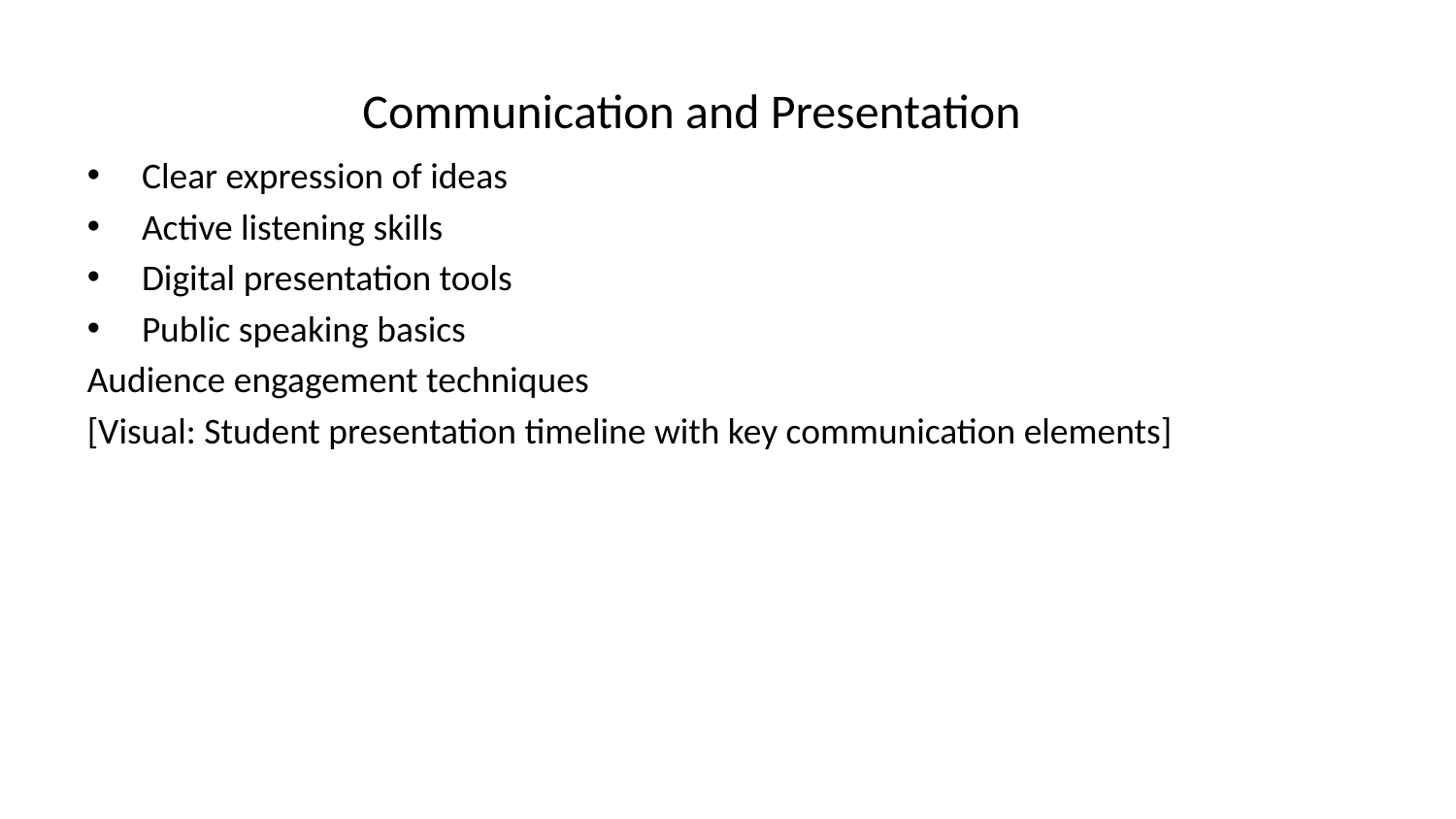

Communication and Presentation
Clear expression of ideas
Active listening skills
Digital presentation tools
Public speaking basics
Audience engagement techniques
[Visual: Student presentation timeline with key communication elements]